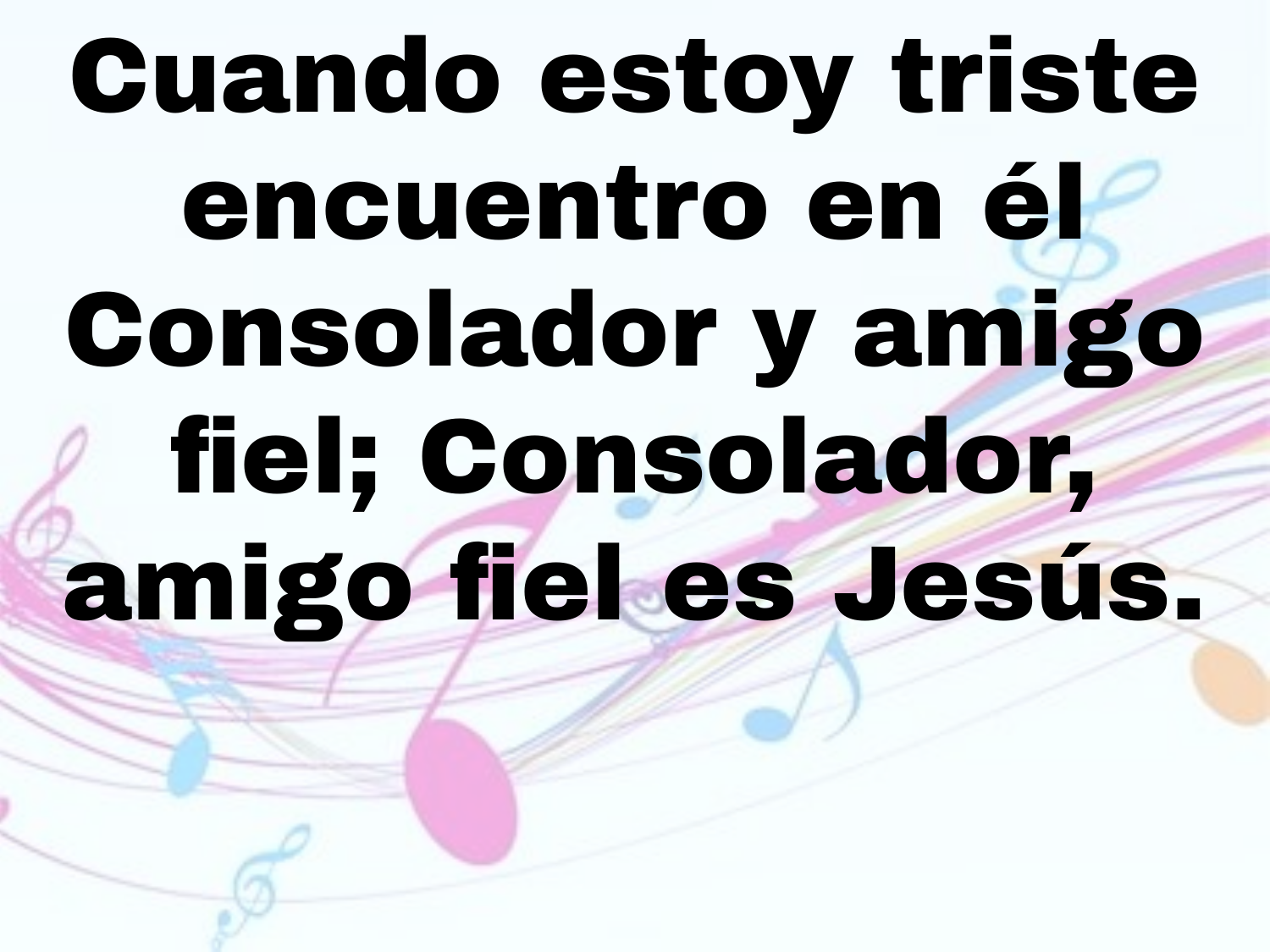

Cuando estoy triste encuentro en él Consolador y amigo fiel; Consolador, amigo fiel es Jesús.